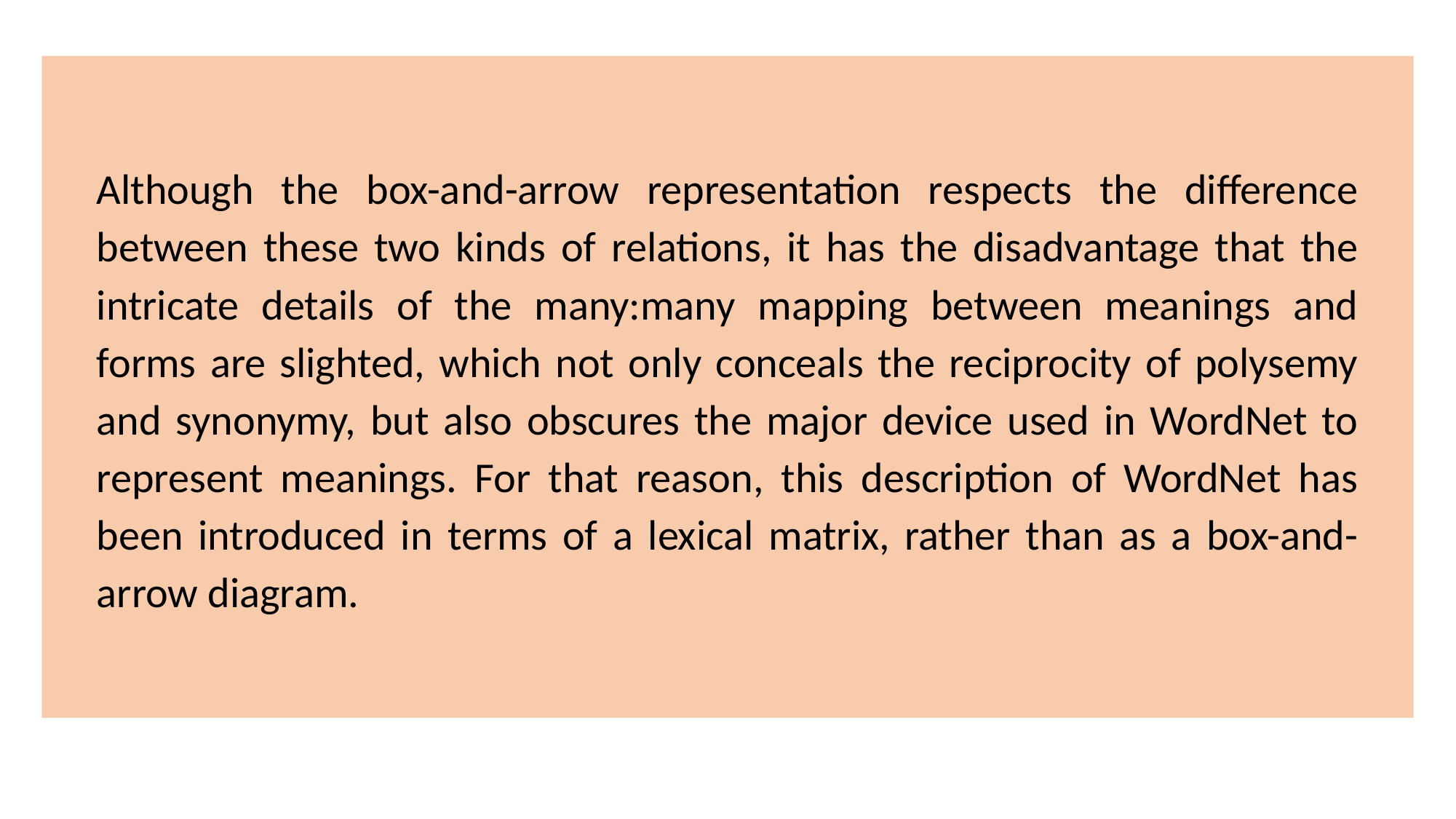

Although the box-and-arrow representation respects the difference between these two kinds of relations, it has the disadvantage that the intricate details of the many:many mapping between meanings and forms are slighted, which not only conceals the reciprocity of polysemy and synonymy, but also obscures the major device used in WordNet to represent meanings. For that reason, this description of WordNet has been introduced in terms of a lexical matrix, rather than as a box-and-arrow diagram.